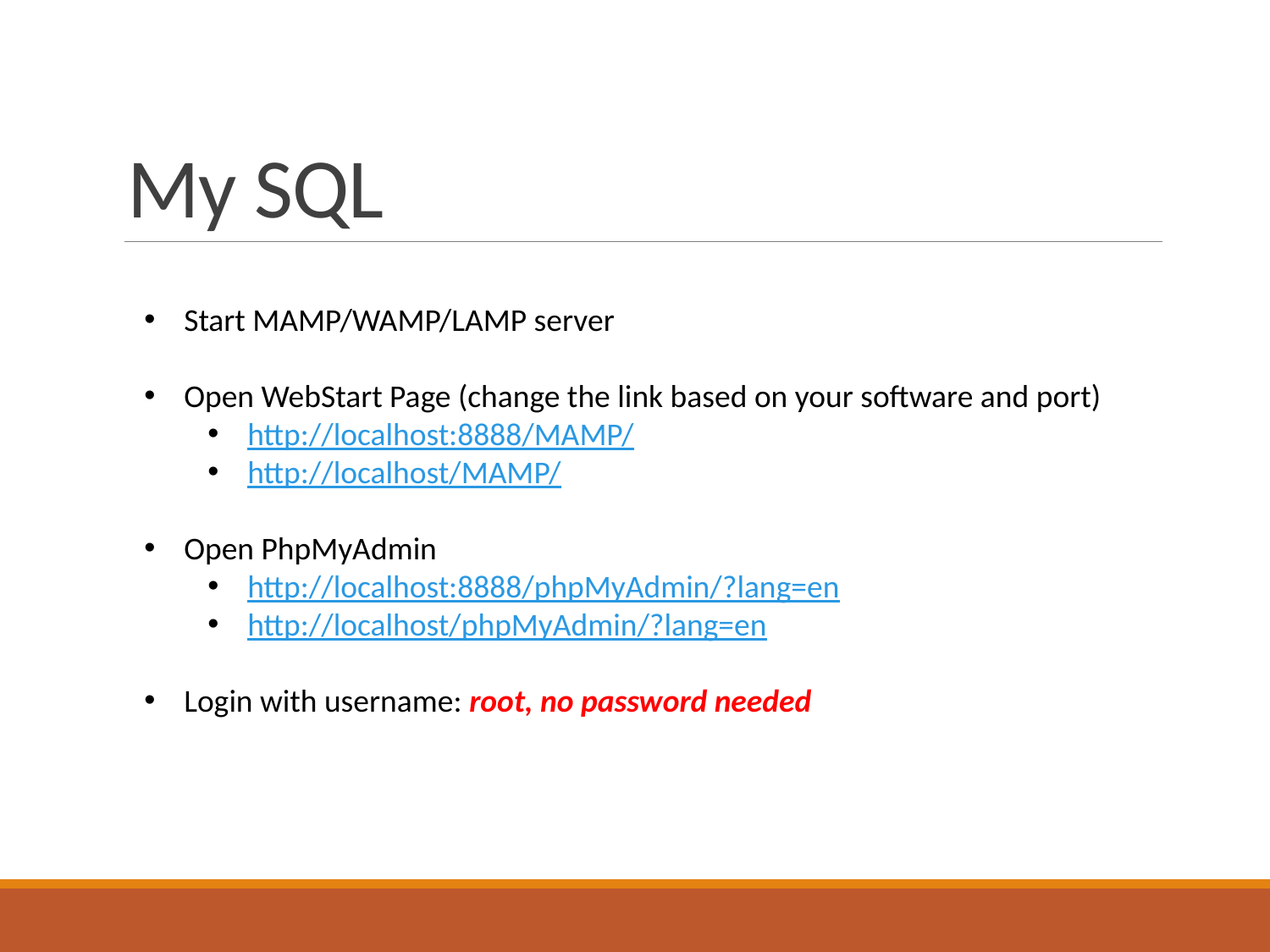

# My SQL
Start MAMP/WAMP/LAMP server

Open WebStart Page (change the link based on your software and port)
http://localhost:8888/MAMP/
http://localhost/MAMP/

Open PhpMyAdmin
http://localhost:8888/phpMyAdmin/?lang=en
http://localhost/phpMyAdmin/?lang=en

Login with username: root, no password needed